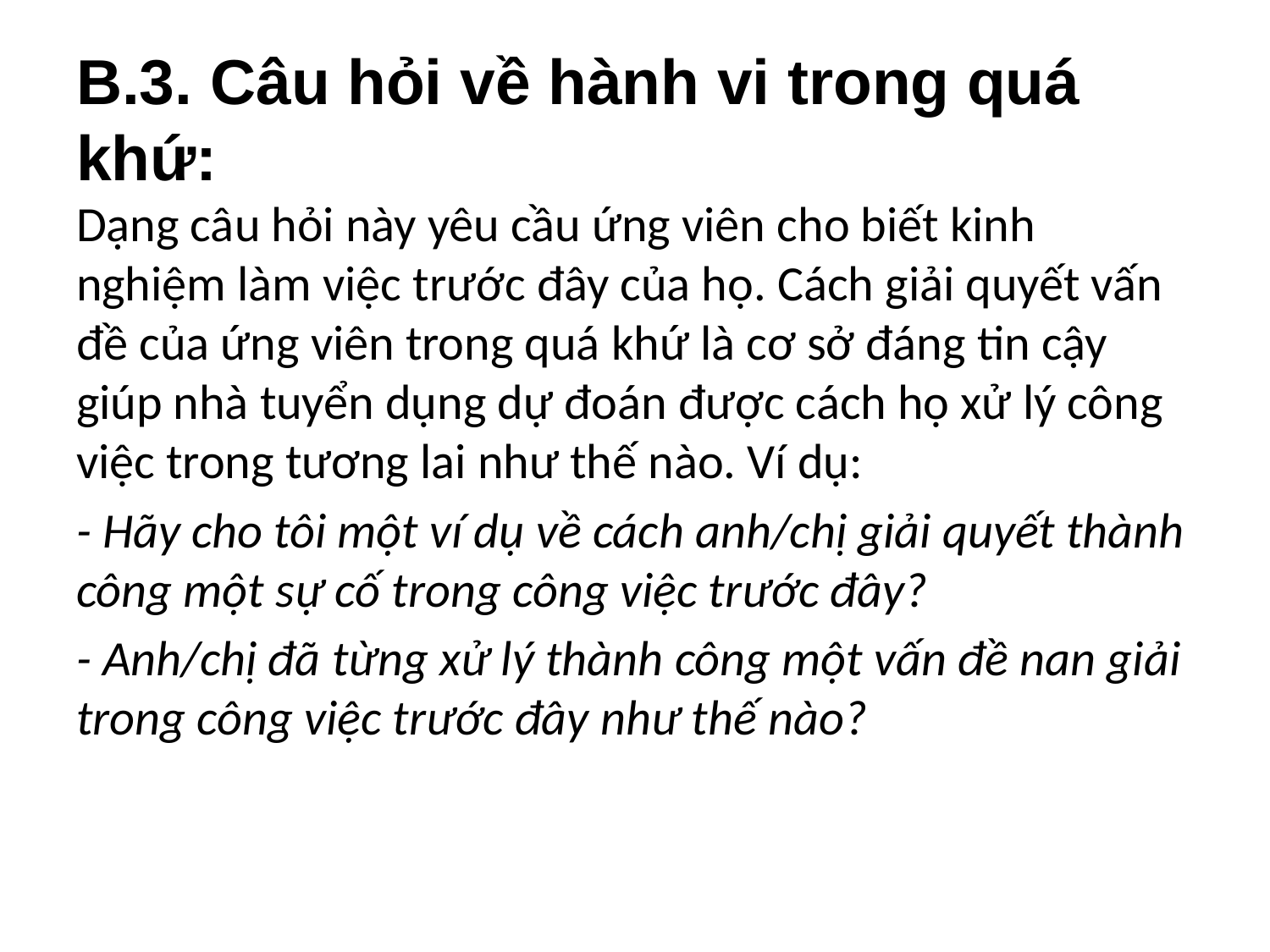

# B.3. Câu hỏi về hành vi trong quá khứ:
Dạng câu hỏi này yêu cầu ứng viên cho biết kinh nghiệm làm việc trước đây của họ. Cách giải quyết vấn đề của ứng viên trong quá khứ là cơ sở đáng tin cậy giúp nhà tuyển dụng dự đoán được cách họ xử lý công việc trong tương lai như thế nào. Ví dụ:
- Hãy cho tôi một ví dụ về cách anh/chị giải quyết thành công một sự cố trong công việc trước đây?
- Anh/chị đã từng xử lý thành công một vấn đề nan giải trong công việc trước đây như thế nào?